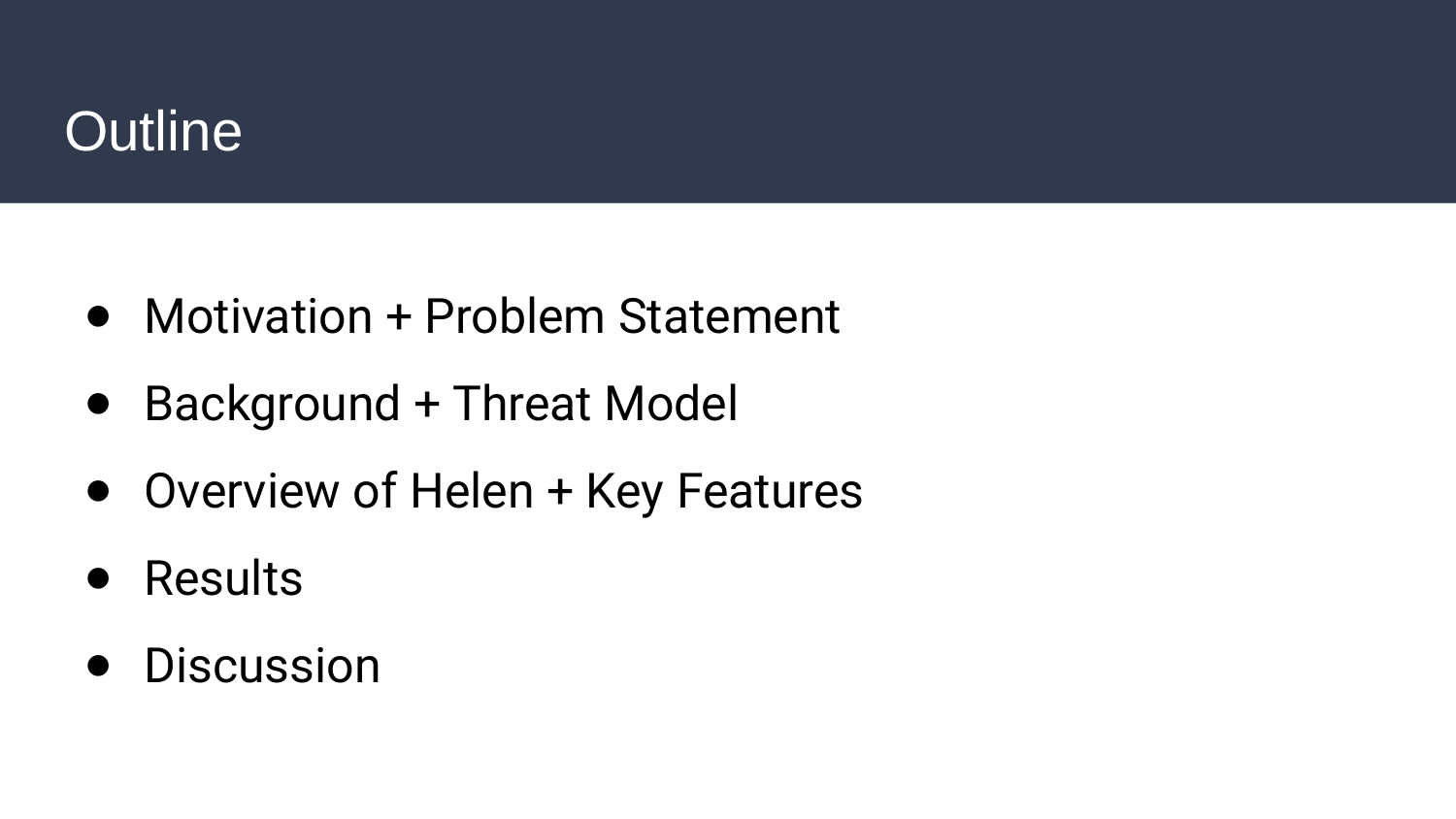

# Outline
Motivation + Problem Statement
Background + Threat Model
Overview of Helen + Key Features
Results
Discussion